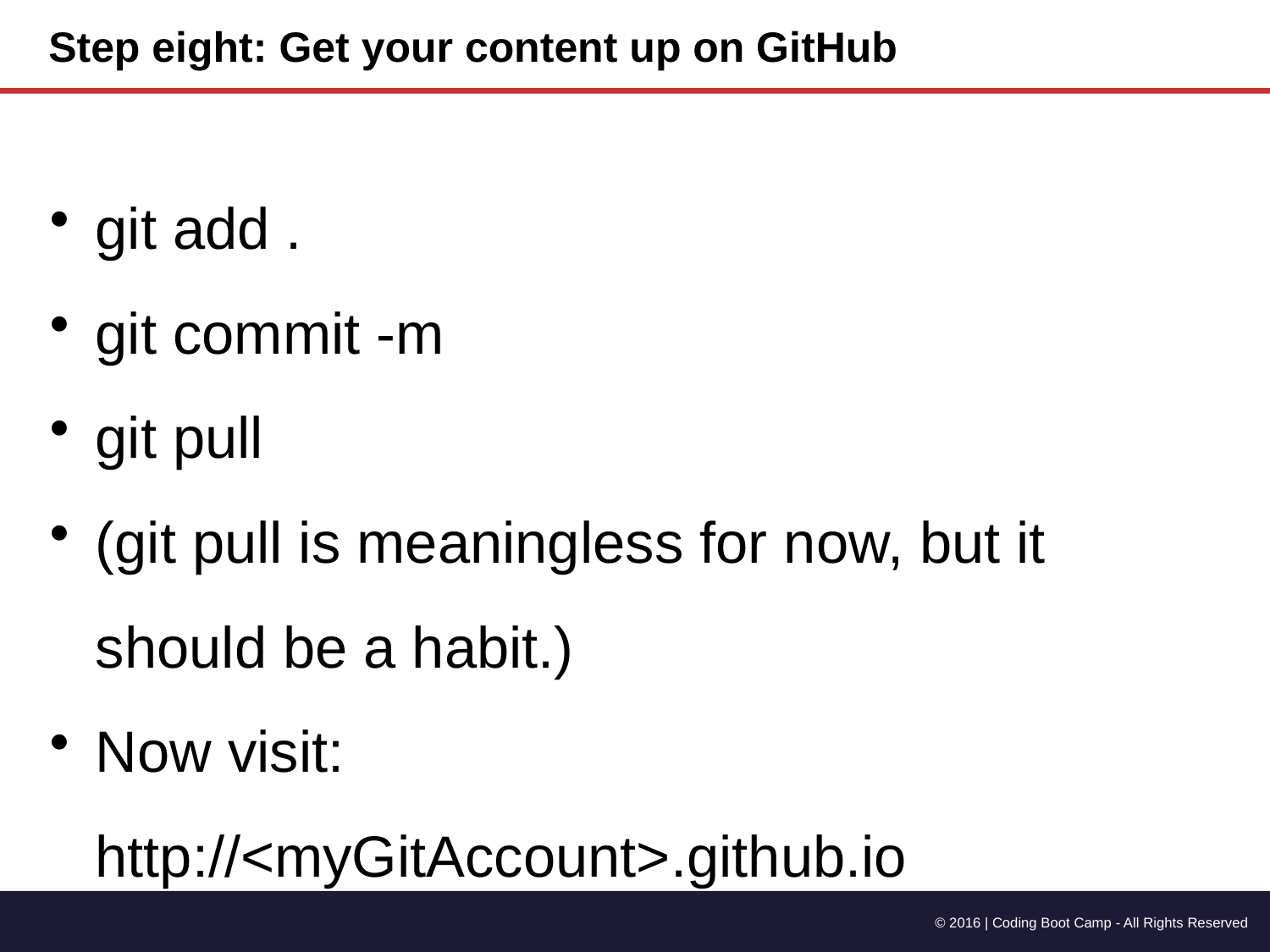

Step eight: Get your content up on GitHub
git add .
git commit -m
git pull
(git pull is meaningless for now, but it should be a habit.)
Now visit:
http://<myGitAccount>.github.io